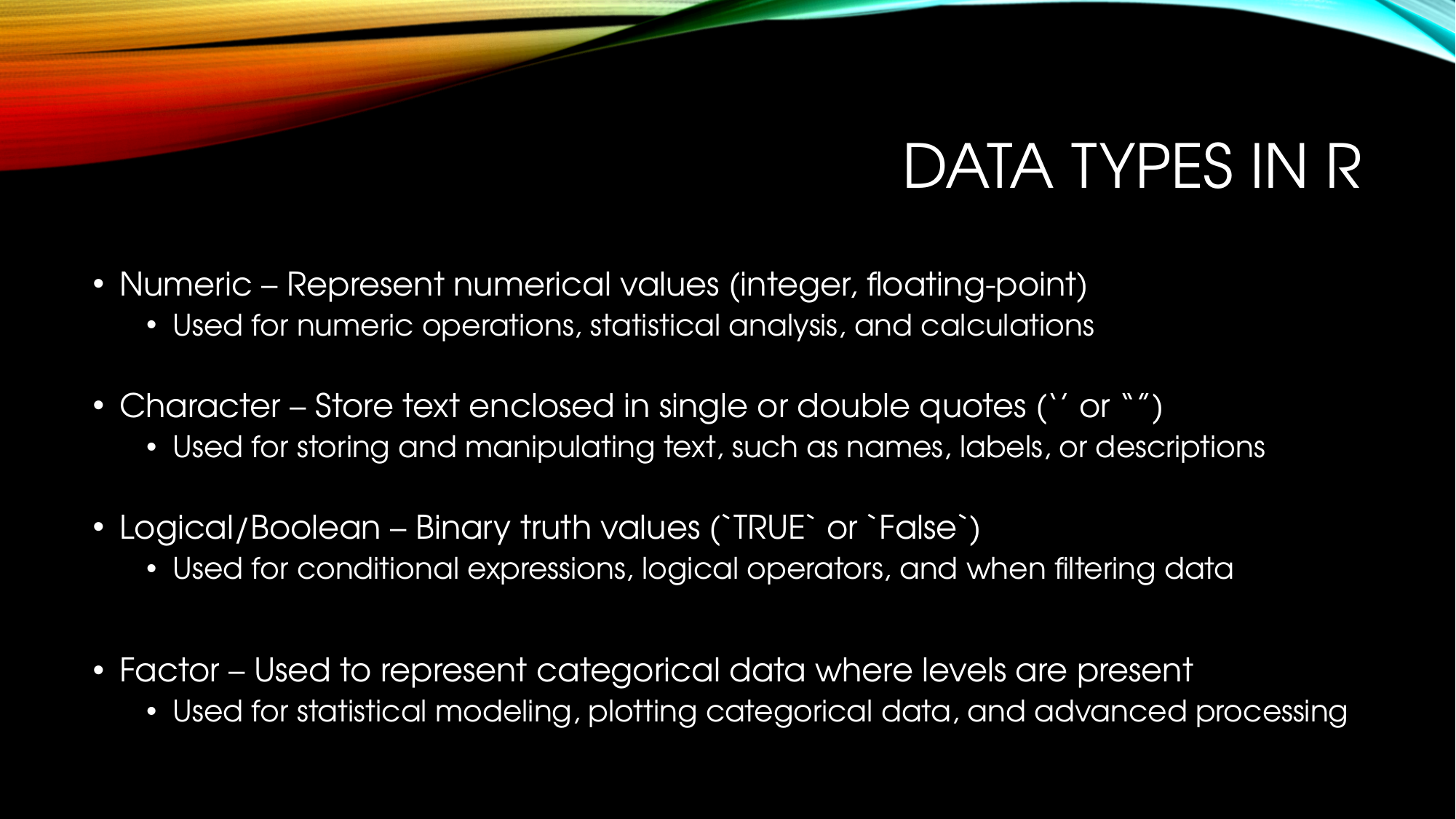

# Data Types in R
Numeric – Represent numerical values (integer, floating-point)
Used for numeric operations, statistical analysis, and calculations
Character – Store text enclosed in single or double quotes (‘’ or “”)
Used for storing and manipulating text, such as names, labels, or descriptions
Logical/Boolean – Binary truth values (`TRUE` or `False`)
Used for conditional expressions, logical operators, and when filtering data

Factor – Used to represent categorical data where levels are present
Used for statistical modeling, plotting categorical data, and advanced processing